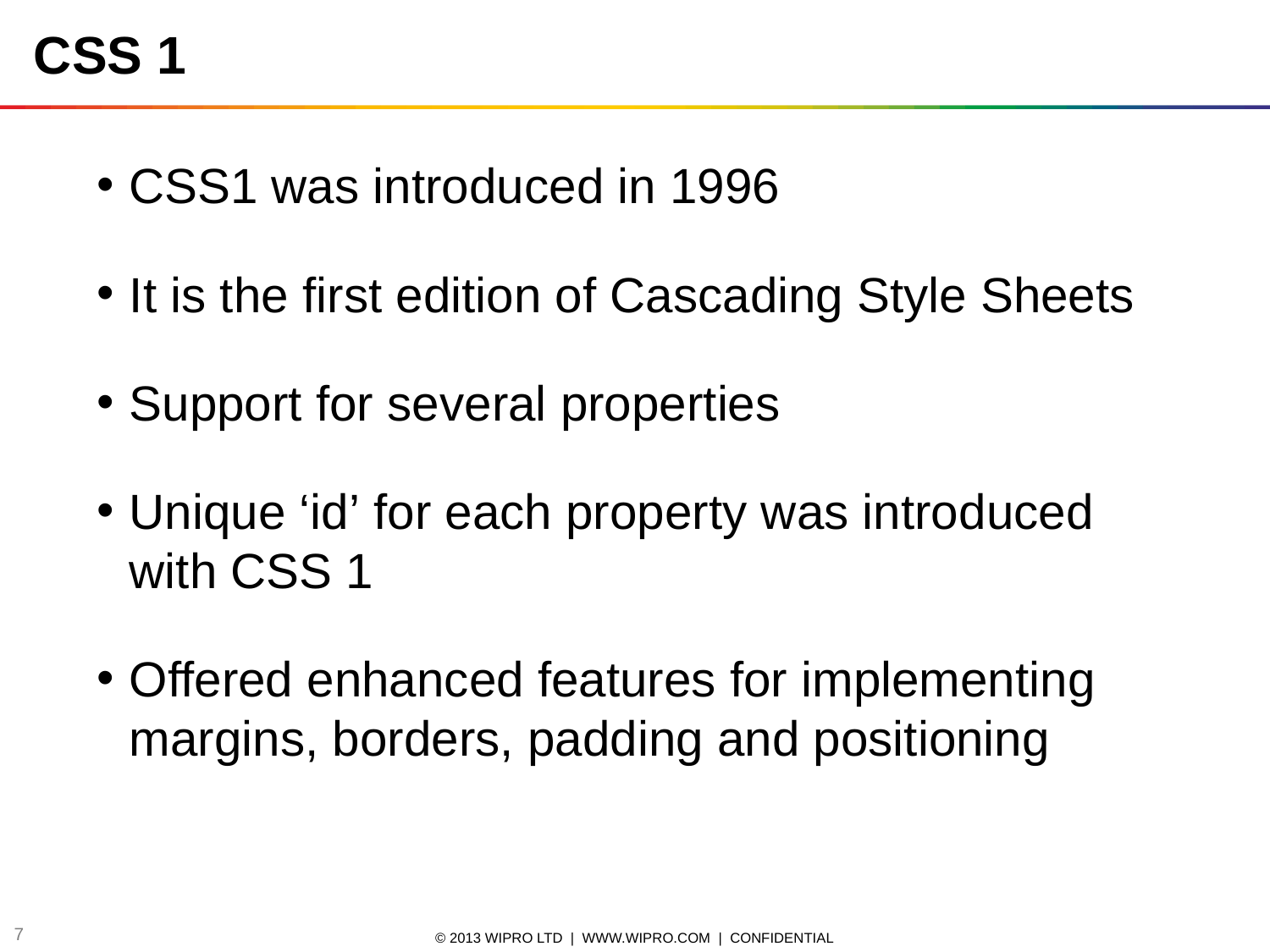

# CSS 1
CSS1 was introduced in 1996

It is the first edition of Cascading Style Sheets

Support for several properties

Unique ‘id’ for each property was introduced with CSS 1

Offered enhanced features for implementing margins, borders, padding and positioning